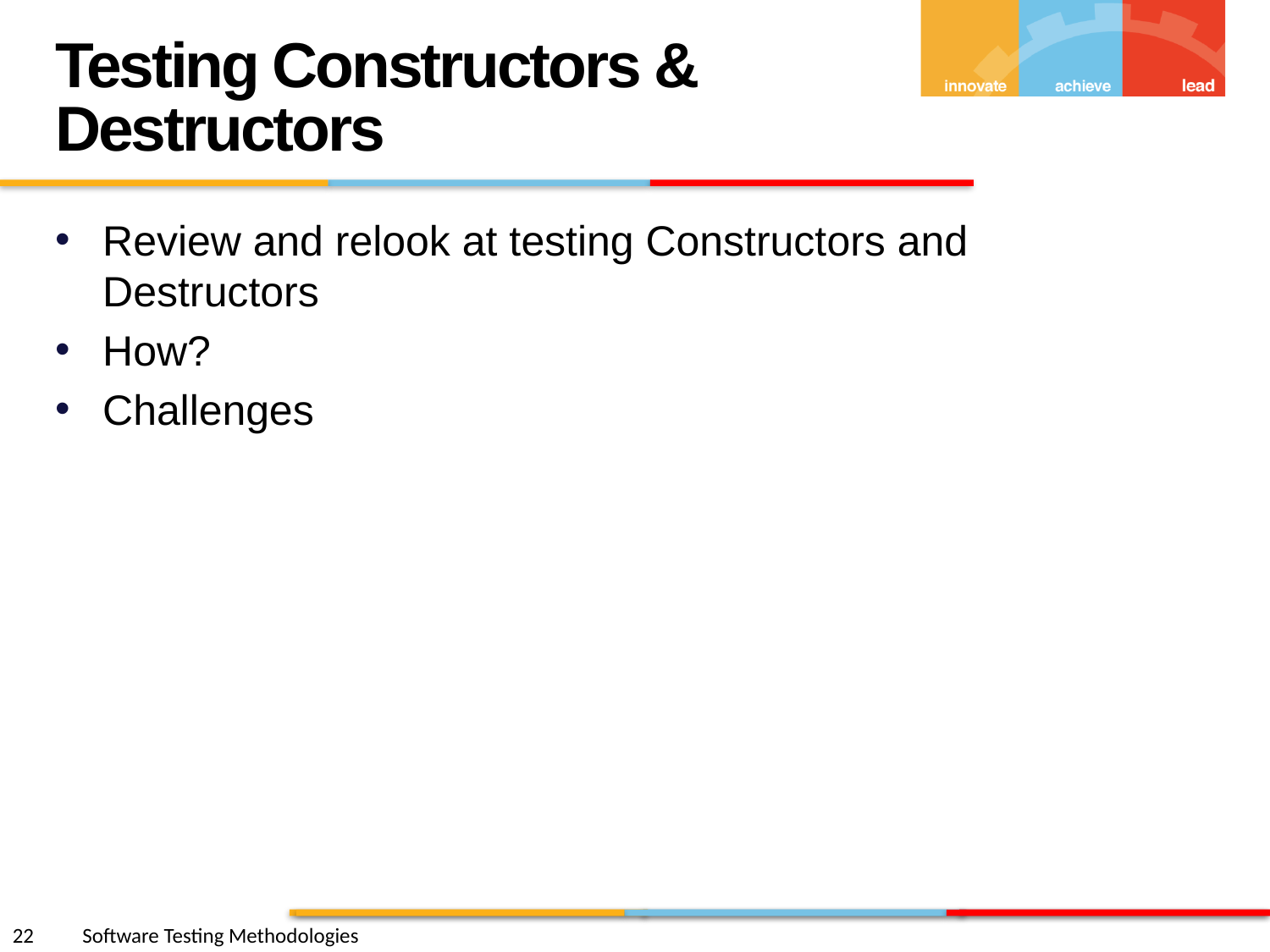

Testing Constructors & Destructors
Review and relook at testing Constructors and Destructors
How?
Challenges